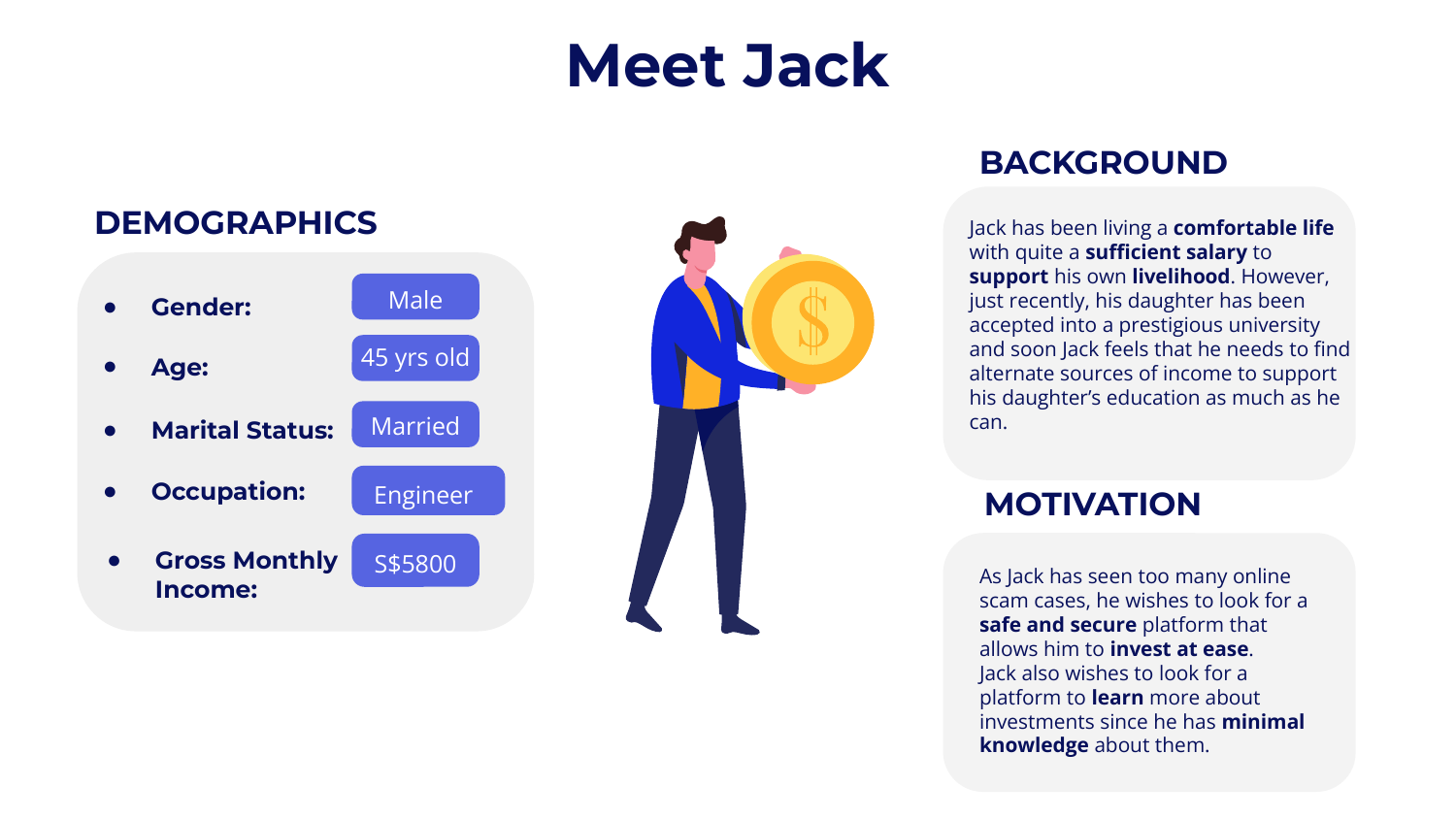

# Meet Jack
BACKGROUND

DEMOGRAPHICS
Jack has been living a comfortable life with quite a sufficient salary to support his own livelihood. However, just recently, his daughter has been accepted into a prestigious university and soon Jack feels that he needs to find alternate sources of income to support his daughter’s education as much as he can.

Male

Gender:

45 yrs old

Age:

Married

Marital Status:

Occupation:
Engineer

MOTIVATION

Gross Monthly Income:
S$5800

As Jack has seen too many online scam cases, he wishes to look for a safe and secure platform that allows him to invest at ease.
Jack also wishes to look for a platform to learn more about investments since he has minimal knowledge about them.